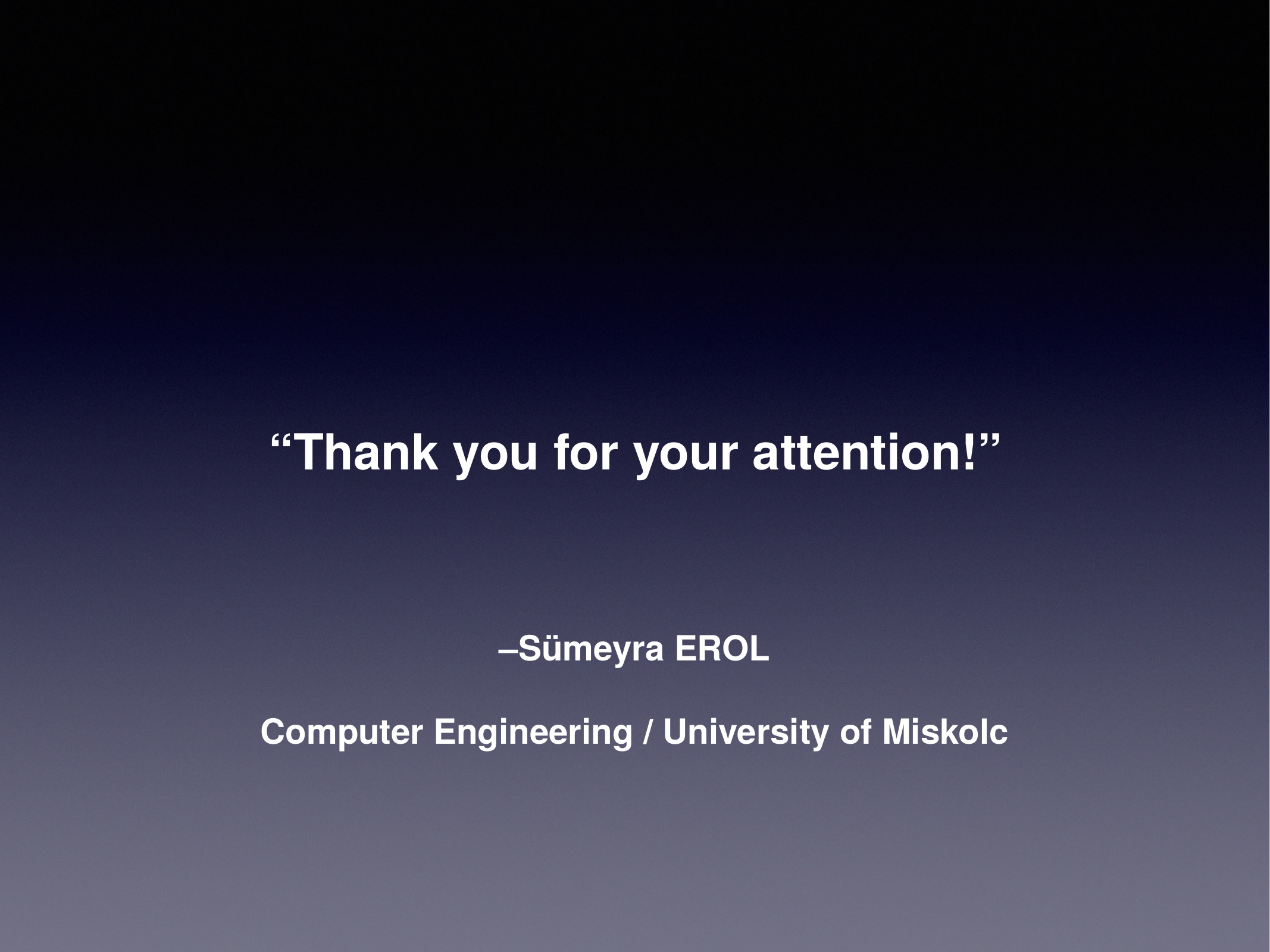

“Thank you for your attention!”
–Sümeyra EROL

Computer Engineering / University of Miskolc